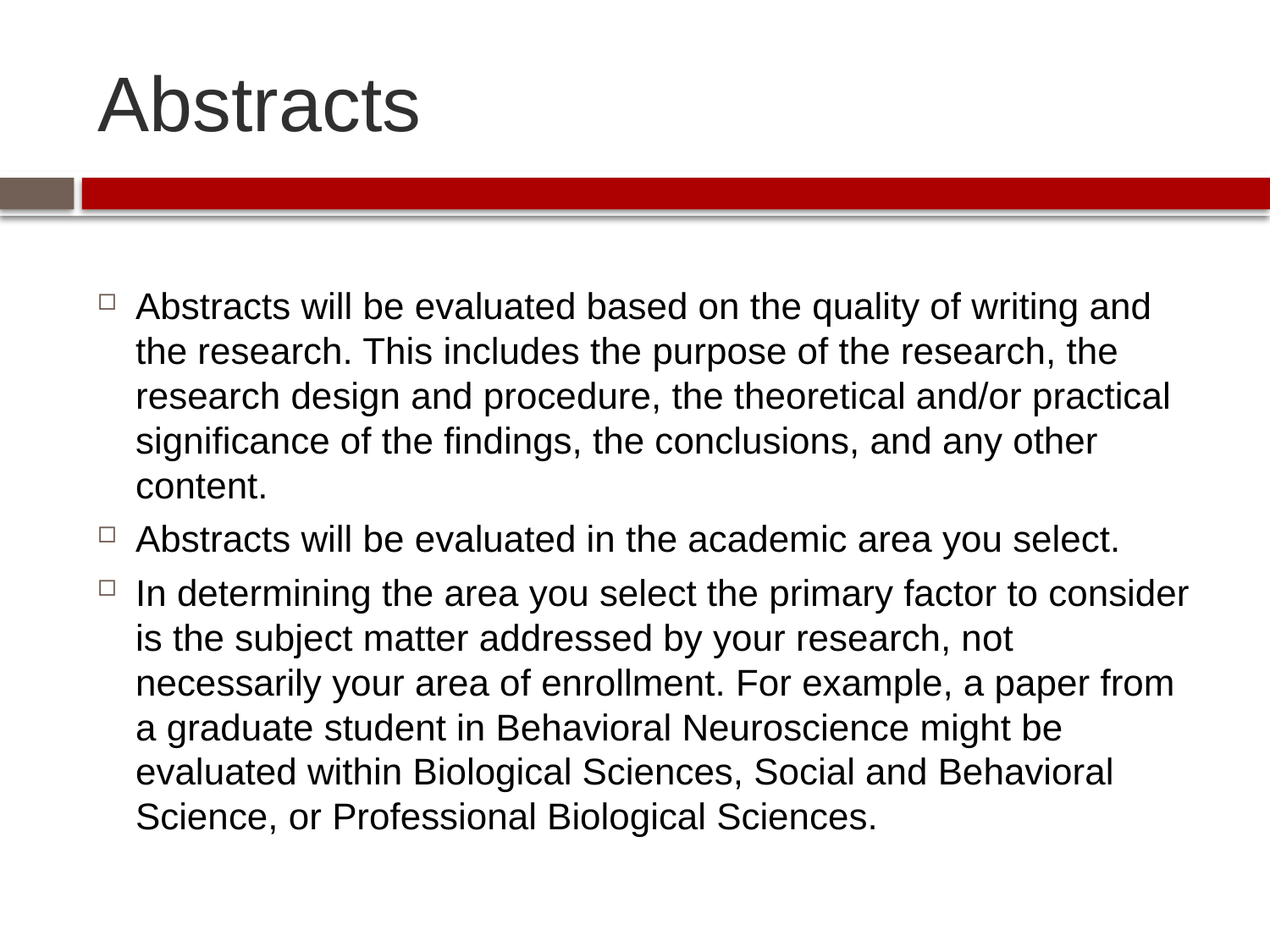

# Abstracts

Abstracts will be evaluated based on the quality of writing and the research. This includes the purpose of the research, the research design and procedure, the theoretical and/or practical significance of the findings, the conclusions, and any other content.
Abstracts will be evaluated in the academic area you select.
In determining the area you select the primary factor to consider is the subject matter addressed by your research, not necessarily your area of enrollment. For example, a paper from a graduate student in Behavioral Neuroscience might be evaluated within Biological Sciences, Social and Behavioral Science, or Professional Biological Sciences.